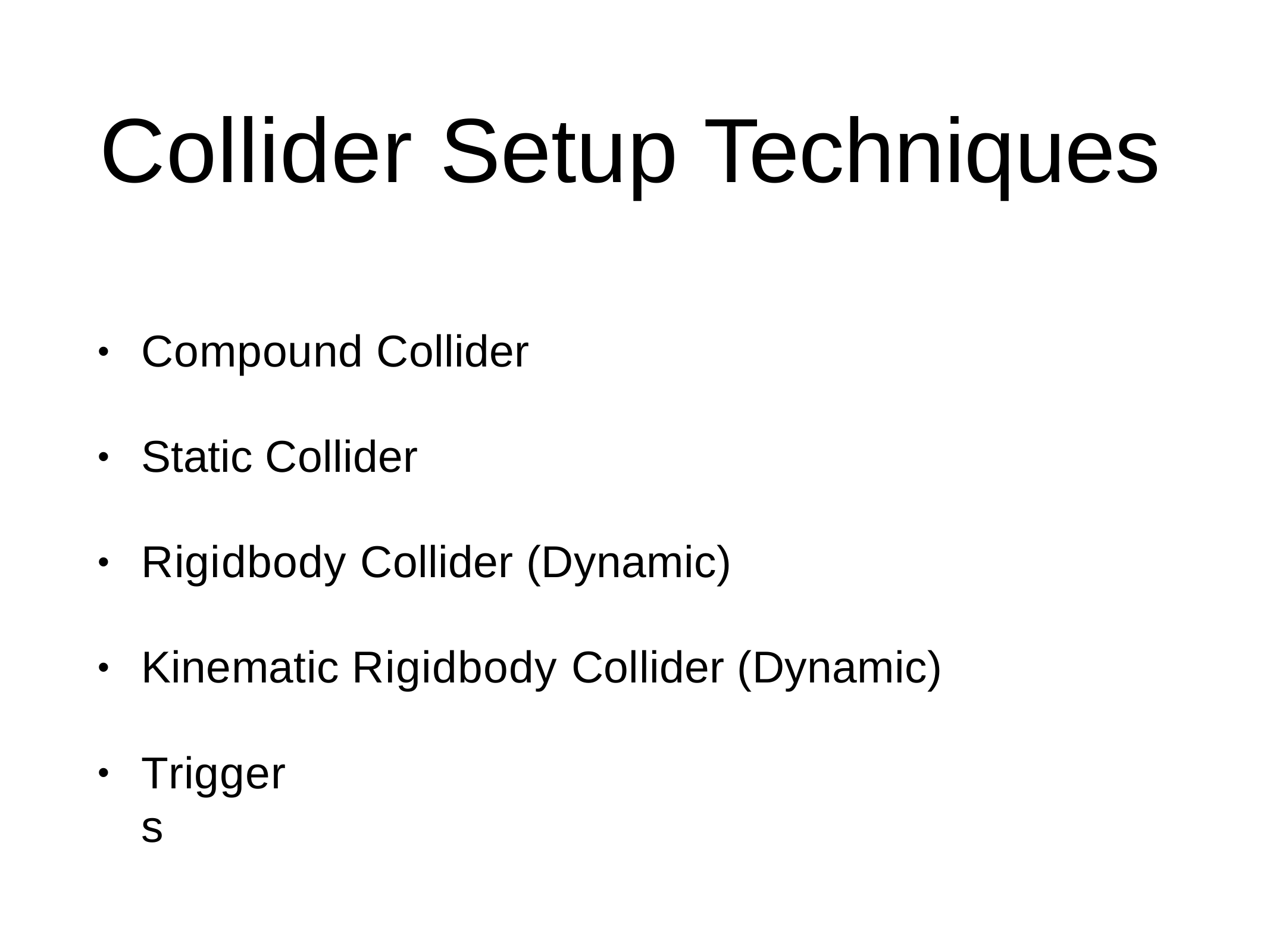

# Collider Setup Techniques
Compound Collider
•
Static Collider
•
Rigidbody Collider (Dynamic)
•
Kinematic Rigidbody Collider (Dynamic)
•
Triggers
•